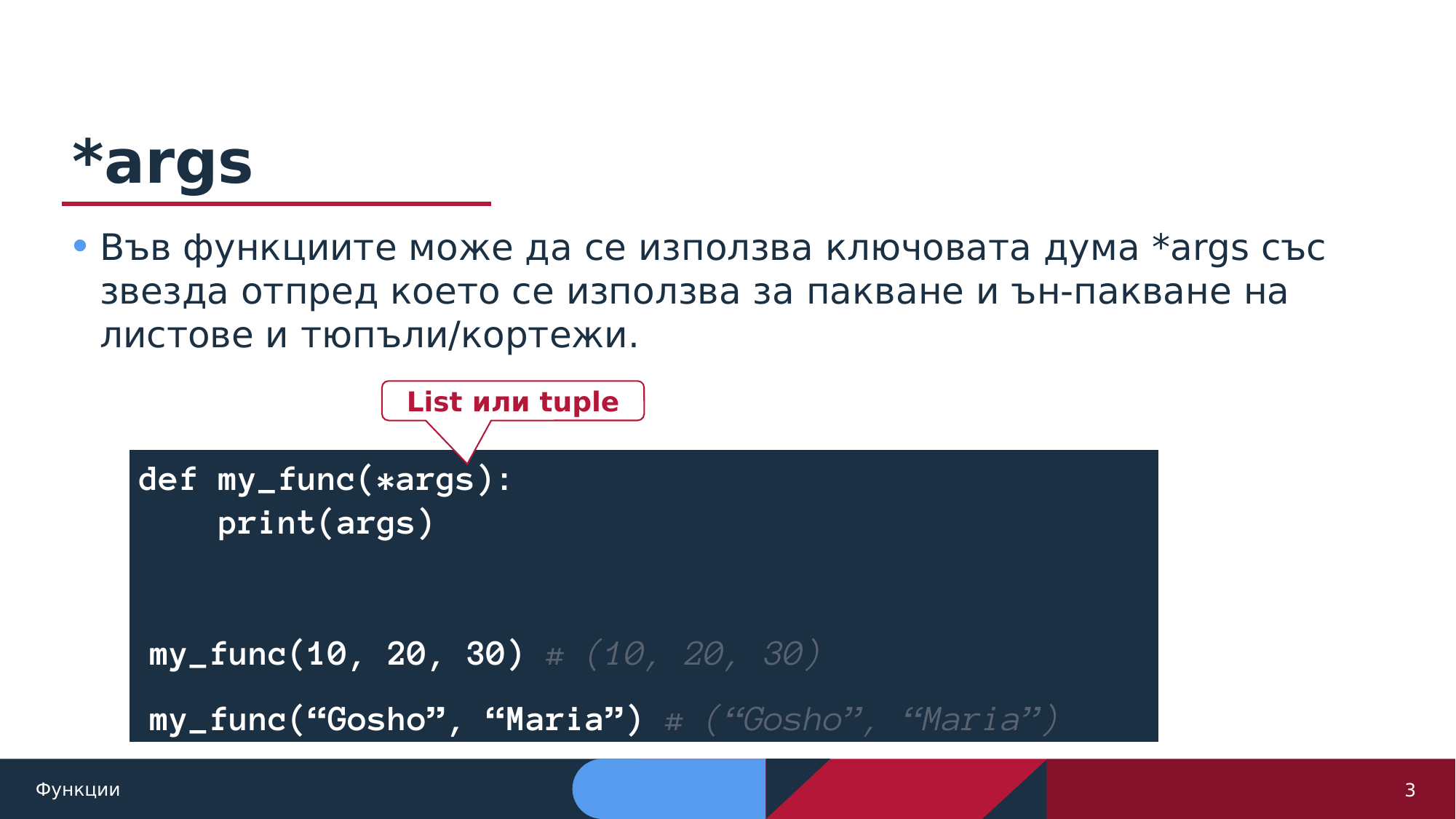

# *args
Във функциите може да се използва ключовата дума *args със звезда отпред което се използва за пакване и ън-пакване на листове и тюпъли/кортежи.
List или tuple
def my_func(*args):
    print(args)
my_func(10, 20, 30) # (10, 20, 30)
my_func(“Gosho”, “Maria”) # (“Gosho”, “Maria”)
Функции
3